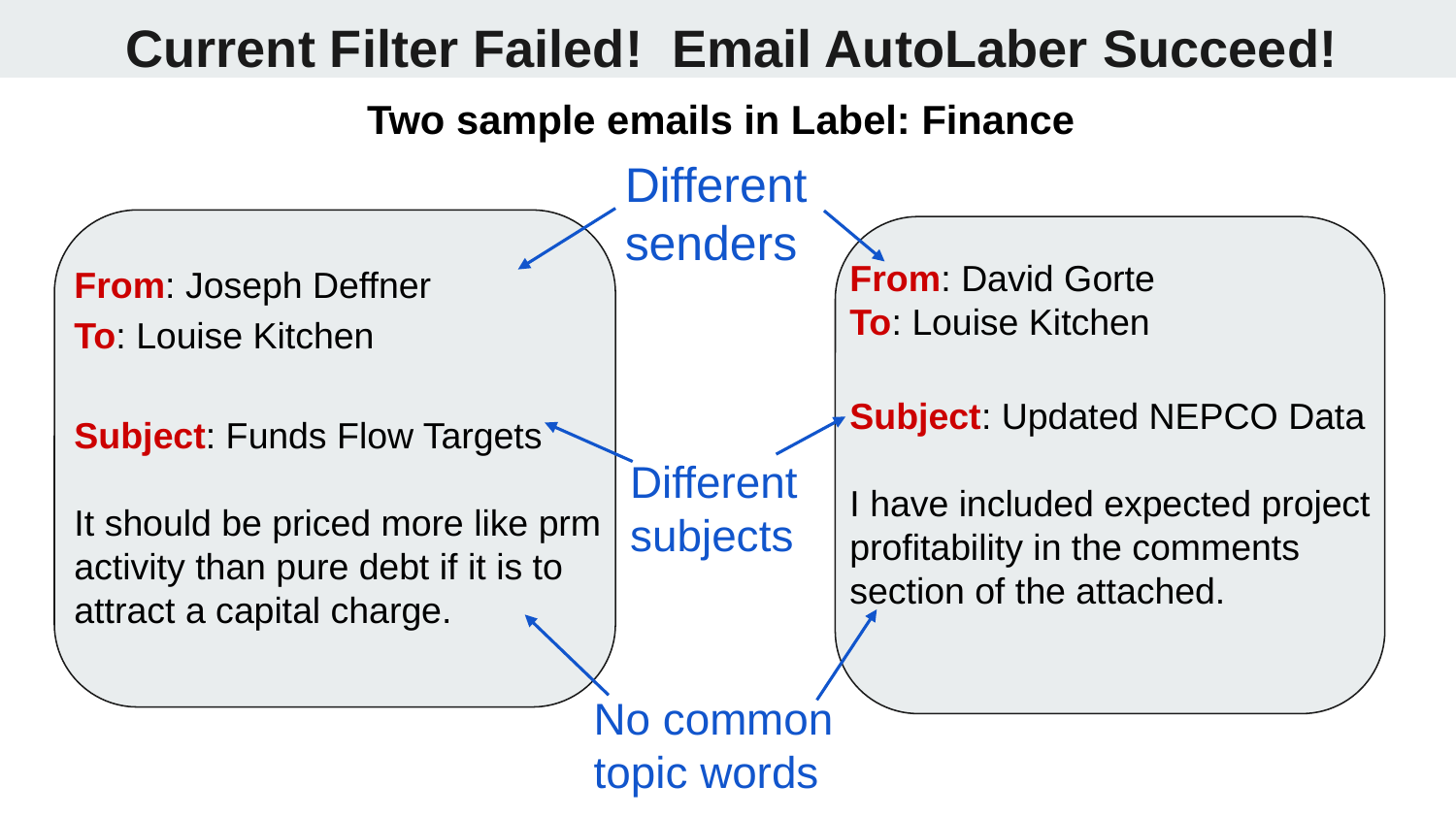

# Current Filter Failed!  Email AutoLaber Succeed!
Two sample emails in Label: Finance
Different
senders

From: Joseph Deffner
To: Louise Kitchen

Subject: Funds Flow Targets

It should be priced more like prm activity than pure debt if it is to attract a capital charge.

From: David Gorte
To: Louise Kitchen

Subject: Updated NEPCO Data

I have included expected project profitability in the comments section of the attached.

Different subjects
No common
topic words